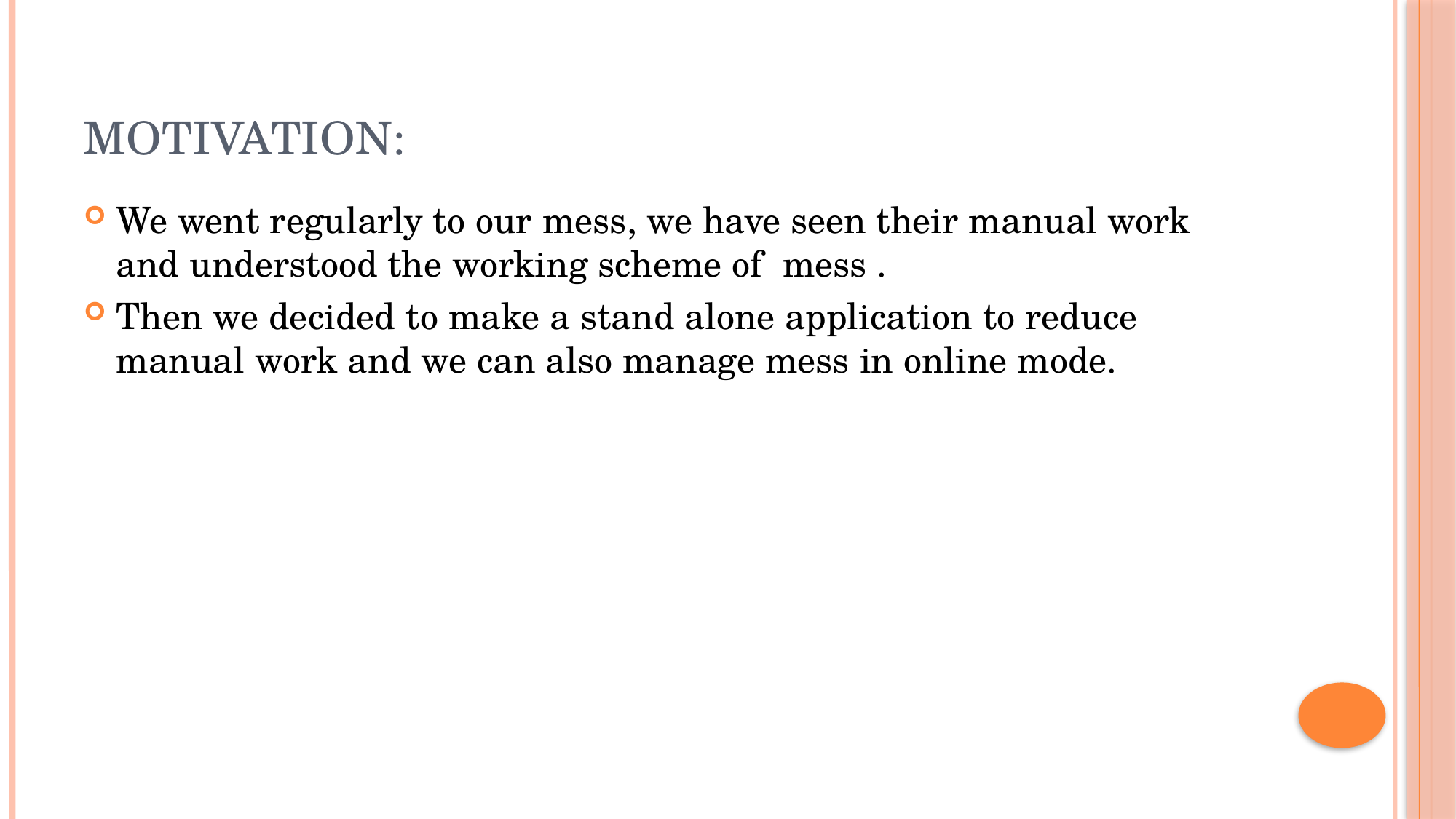

# Motivation:
We went regularly to our mess, we have seen their manual work and understood the working scheme of  mess .
Then we decided to make a stand alone application to reduce manual work and we can also manage mess in online mode.